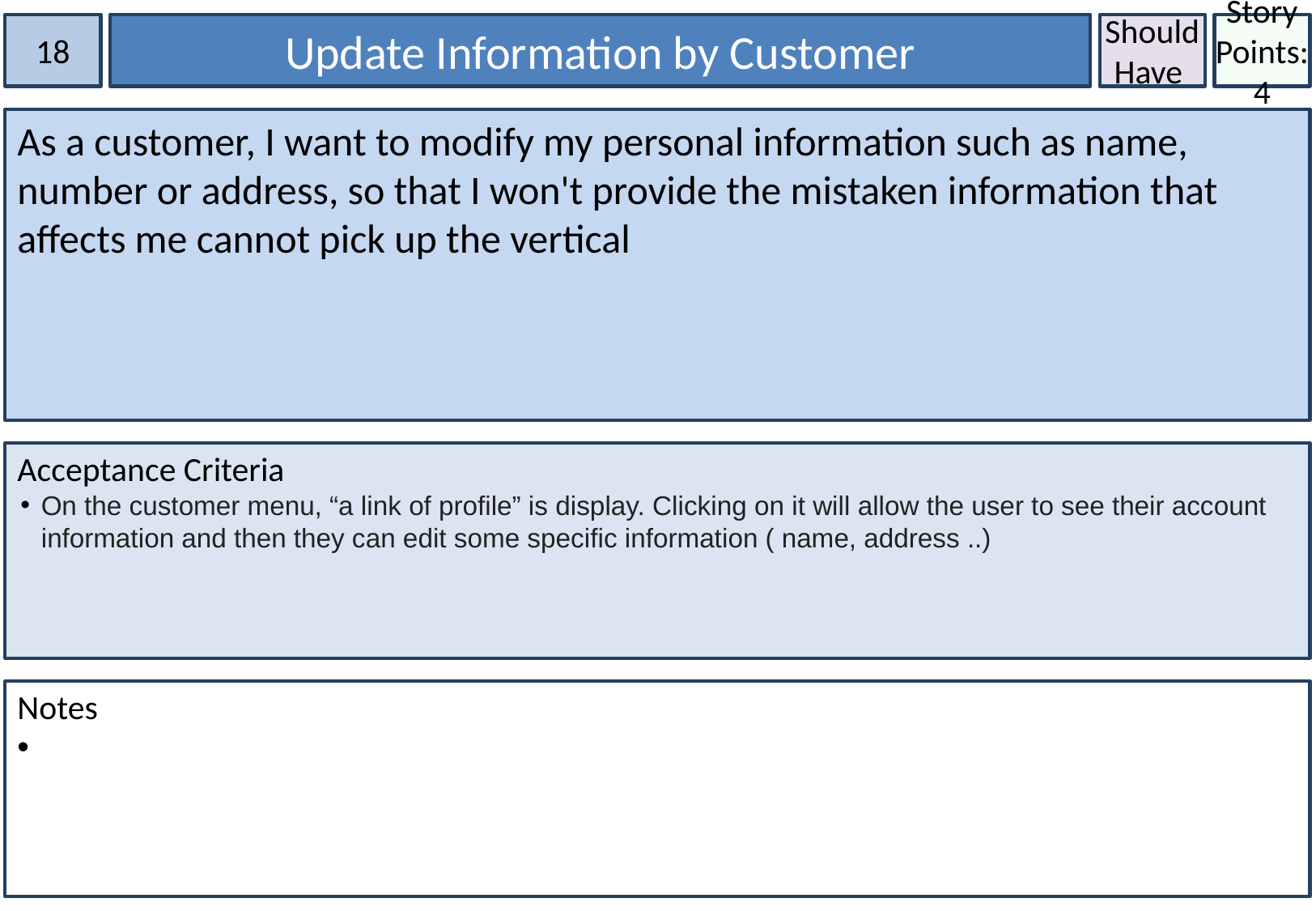

18
Update Information by Customer
Should Have
Story Points:4
As a customer, I want to modify my personal information such as name, number or address, so that I won't provide the mistaken information that affects me cannot pick up the vertical

Acceptance Criteria
On the customer menu, “a link of profile” is display. Clicking on it will allow the user to see their account information and then they can edit some specific information ( name, address ..)

Notes